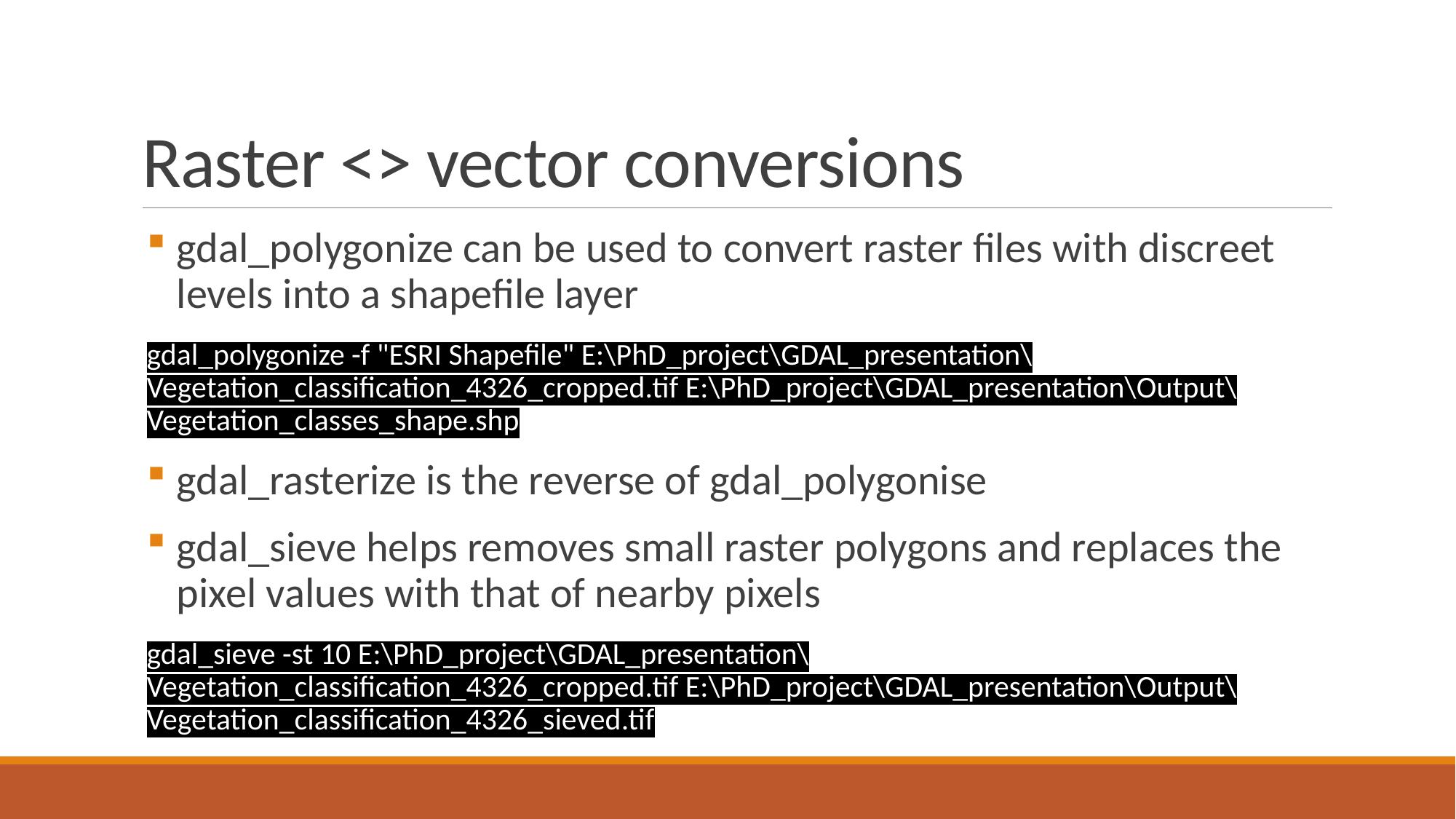

# Raster <> vector conversions
gdal_polygonize can be used to convert raster files with discreet levels into a shapefile layer
gdal_polygonize -f "ESRI Shapefile" E:\PhD_project\GDAL_presentation\Vegetation_classification_4326_cropped.tif E:\PhD_project\GDAL_presentation\Output\Vegetation_classes_shape.shp
gdal_rasterize is the reverse of gdal_polygonise
gdal_sieve helps removes small raster polygons and replaces the pixel values with that of nearby pixels
gdal_sieve -st 10 E:\PhD_project\GDAL_presentation\Vegetation_classification_4326_cropped.tif E:\PhD_project\GDAL_presentation\Output\Vegetation_classification_4326_sieved.tif